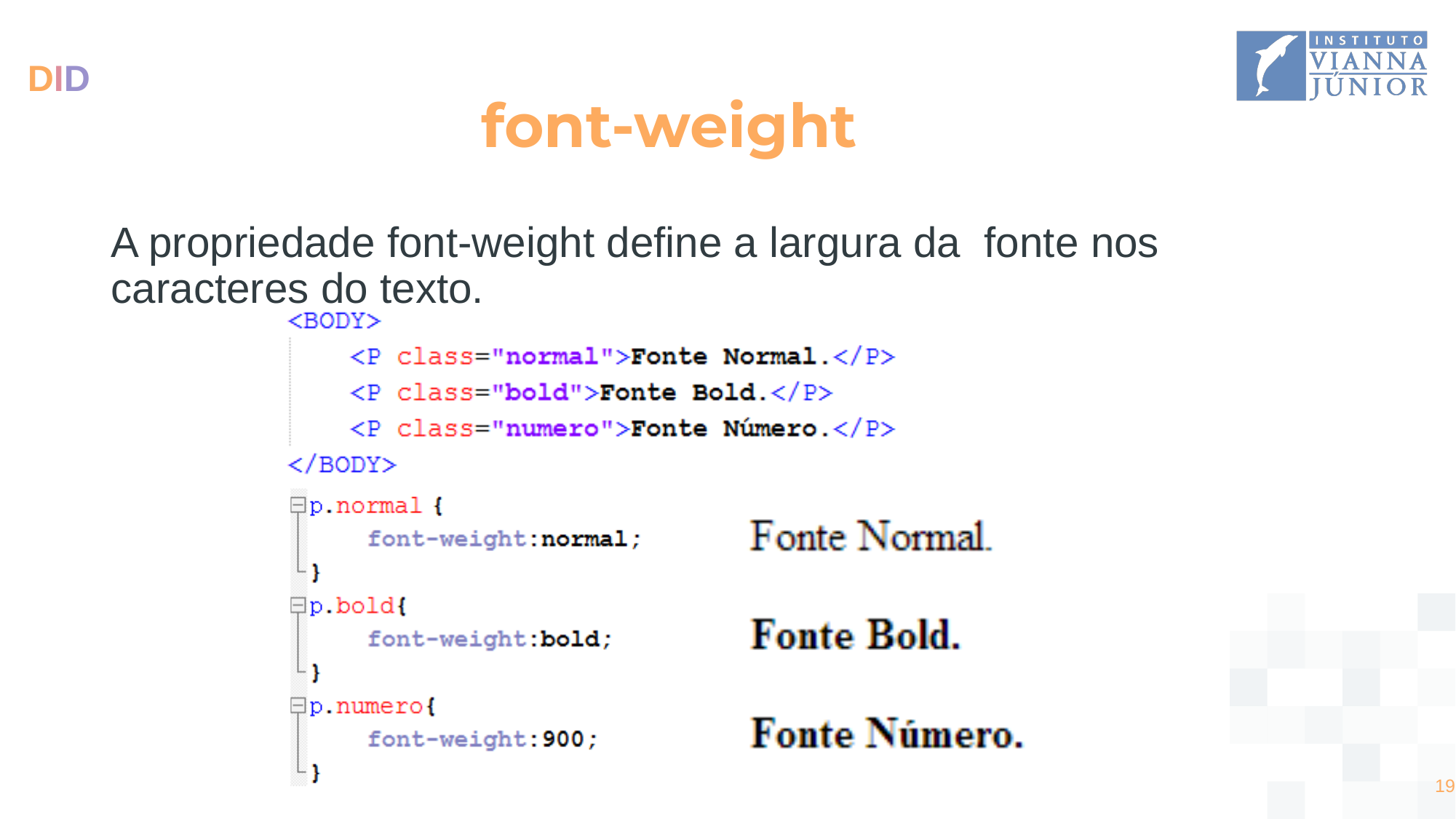

# font-weight
A propriedade font-weight define a largura da  fonte nos caracteres do texto.

19